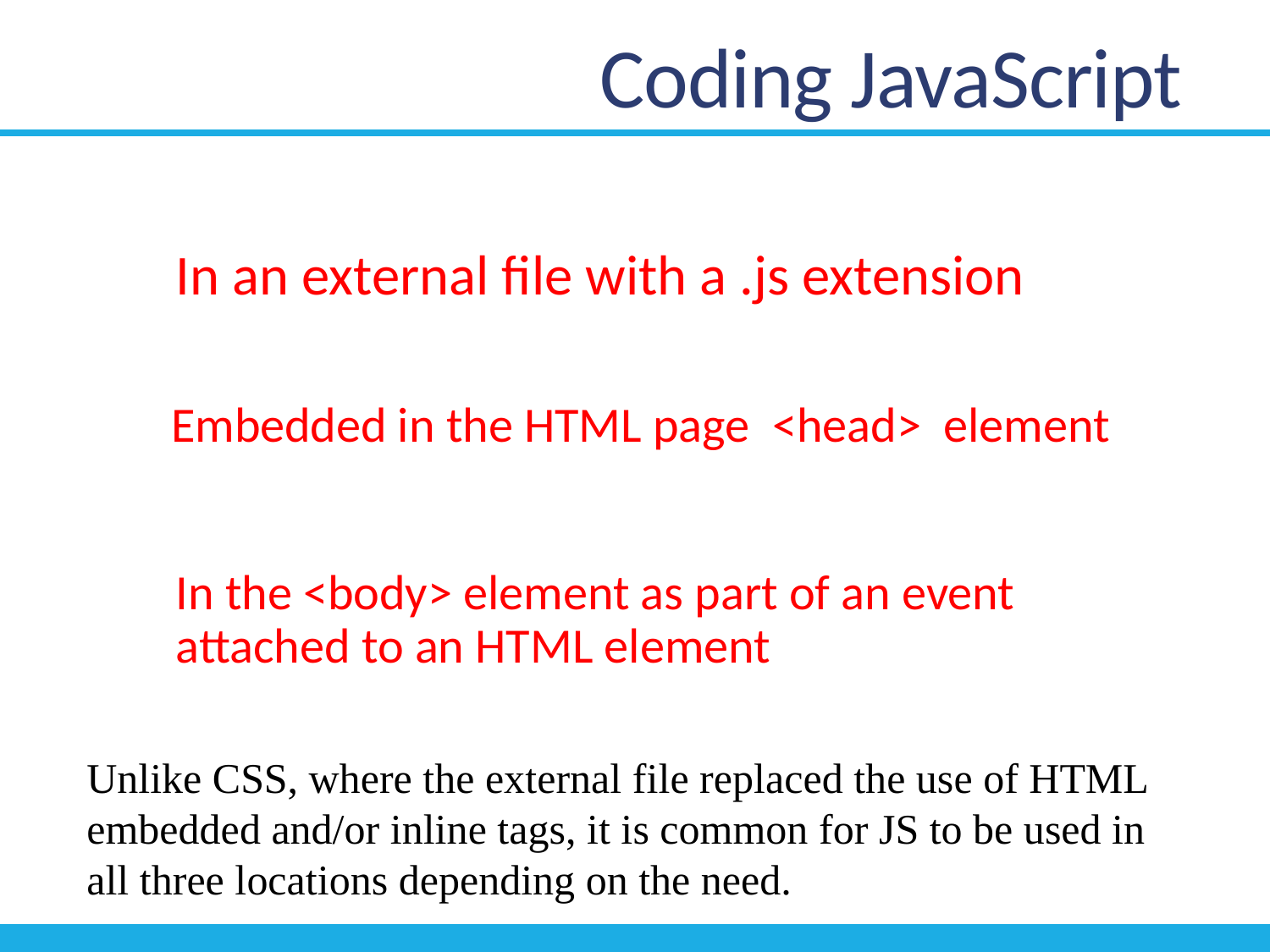

# Coding JavaScript
In an external file with a .js extension
Embedded in the HTML page  <head>  element
In the <body> element as part of an event attached to an HTML element
Unlike CSS, where the external file replaced the use of HTML embedded and/or inline tags, it is common for JS to be used in all three locations depending on the need.